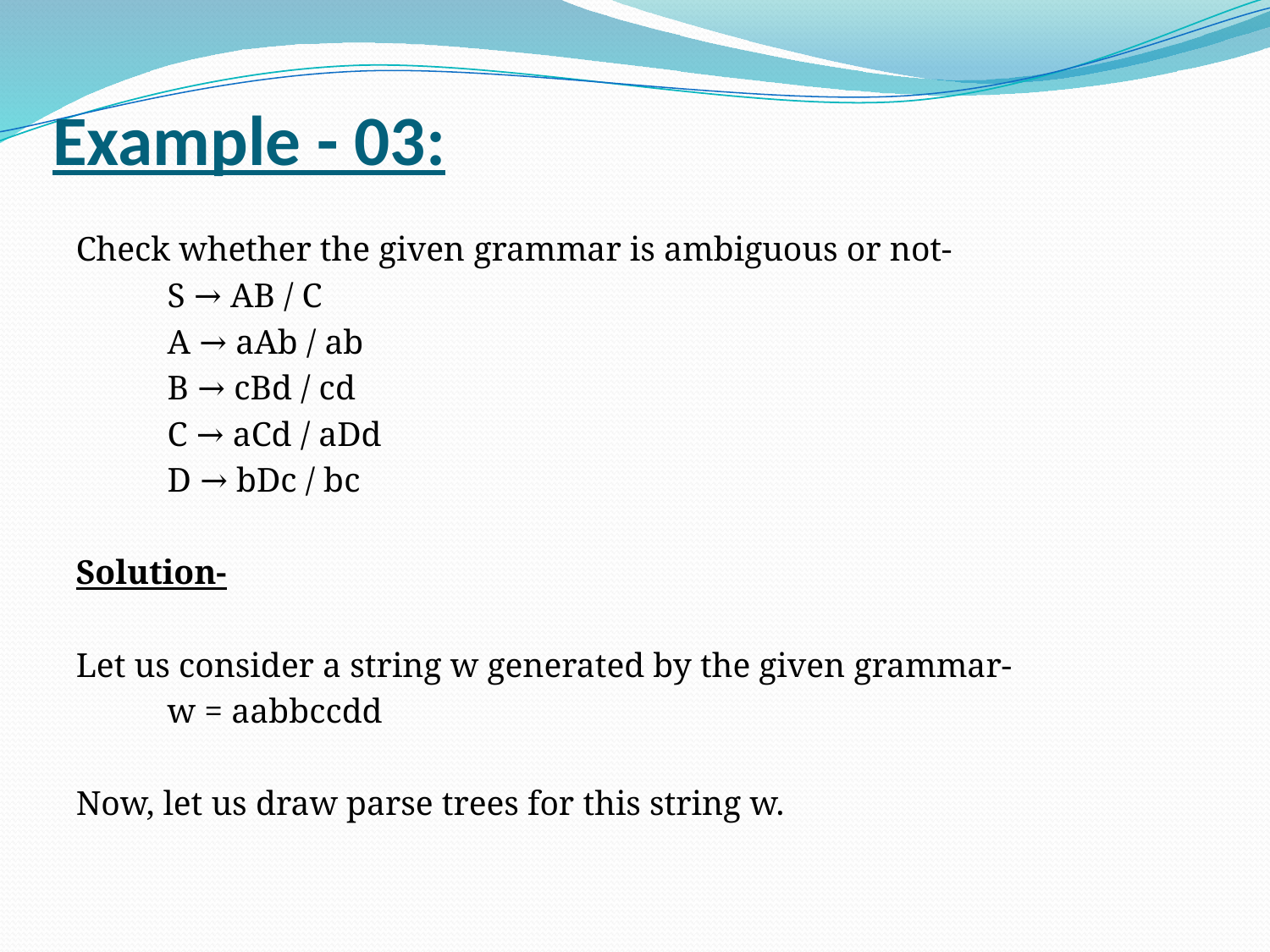

# Example - 03:
Check whether the given grammar is ambiguous or not-
		S → AB / C
		A → aAb / ab
		B → cBd / cd
		C → aCd / aDd
		D → bDc / bc

Solution-

Let us consider a string w generated by the given grammar-
		w = aabbccdd

Now, let us draw parse trees for this string w.